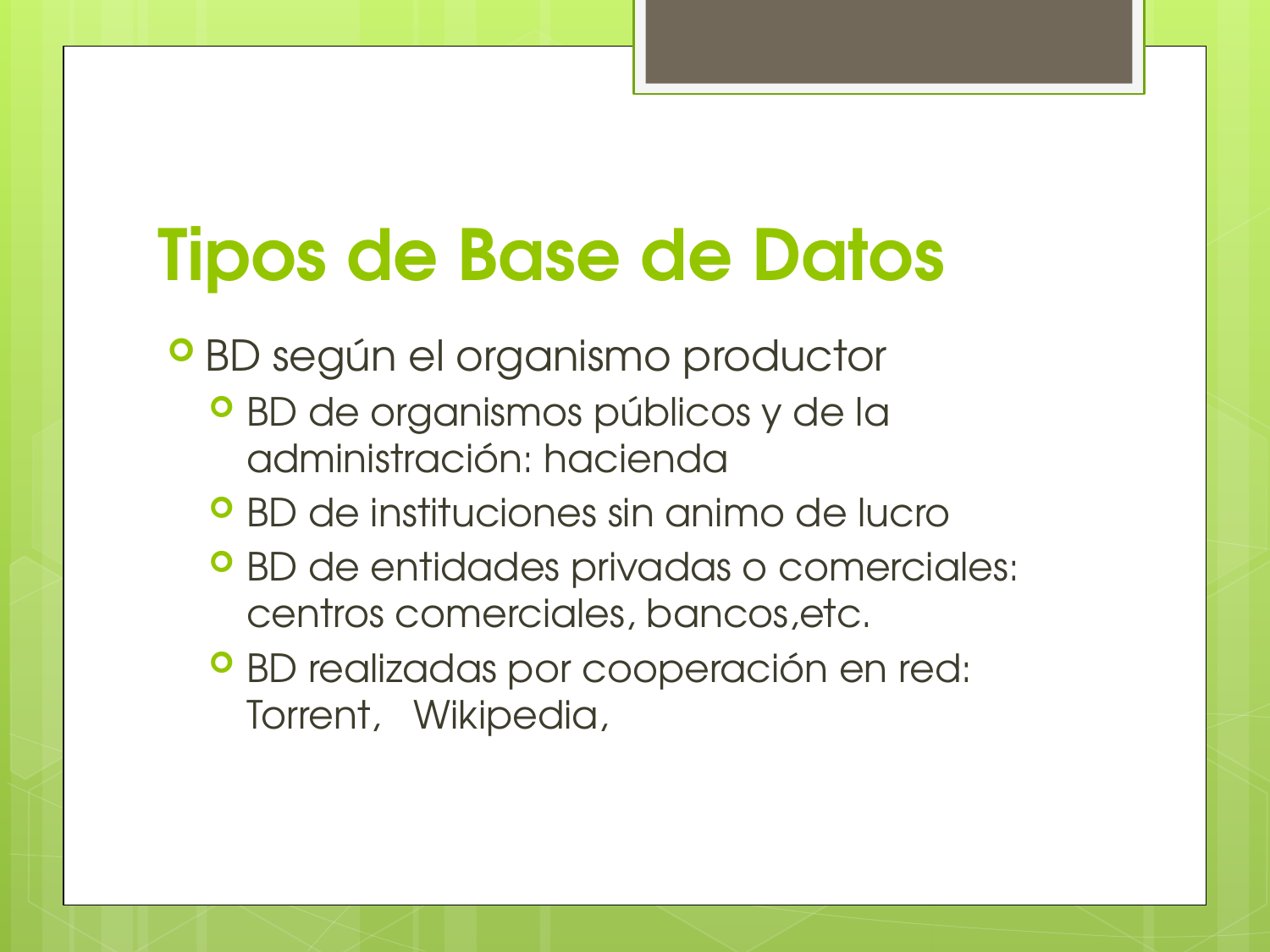

# Tipos de Base de Datos
BD según el organismo productor
BD de organismos públicos y de la administración: hacienda
BD de instituciones sin animo de lucro
BD de entidades privadas o comerciales: centros comerciales, bancos,etc.
BD realizadas por cooperación en red: Torrent,   Wikipedia,